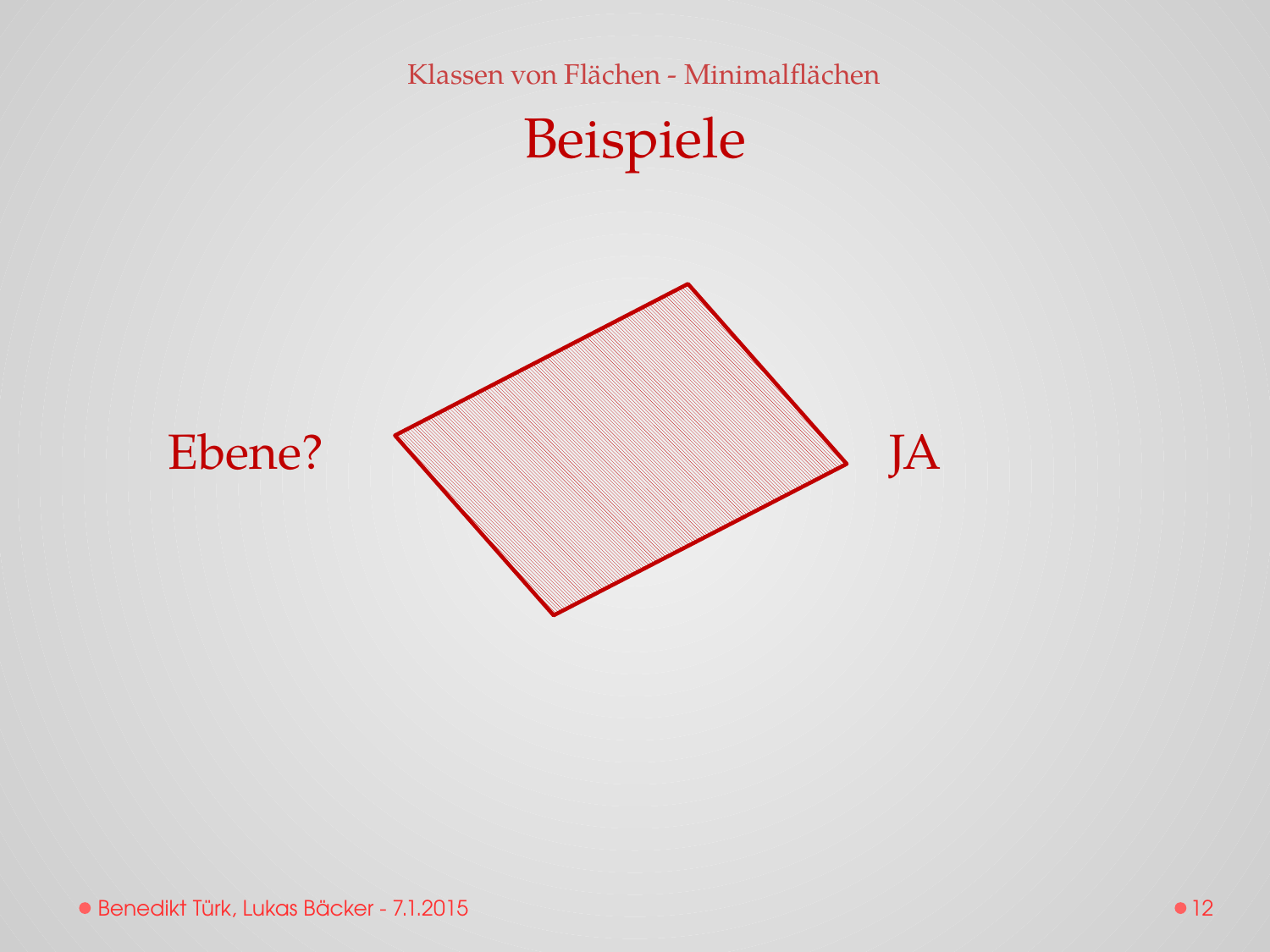

Klassen von Flächen - Minimalflächen
Beispiele

Ebene?
JA
Benedikt Türk, Lukas Bäcker - 7.1.2015
12